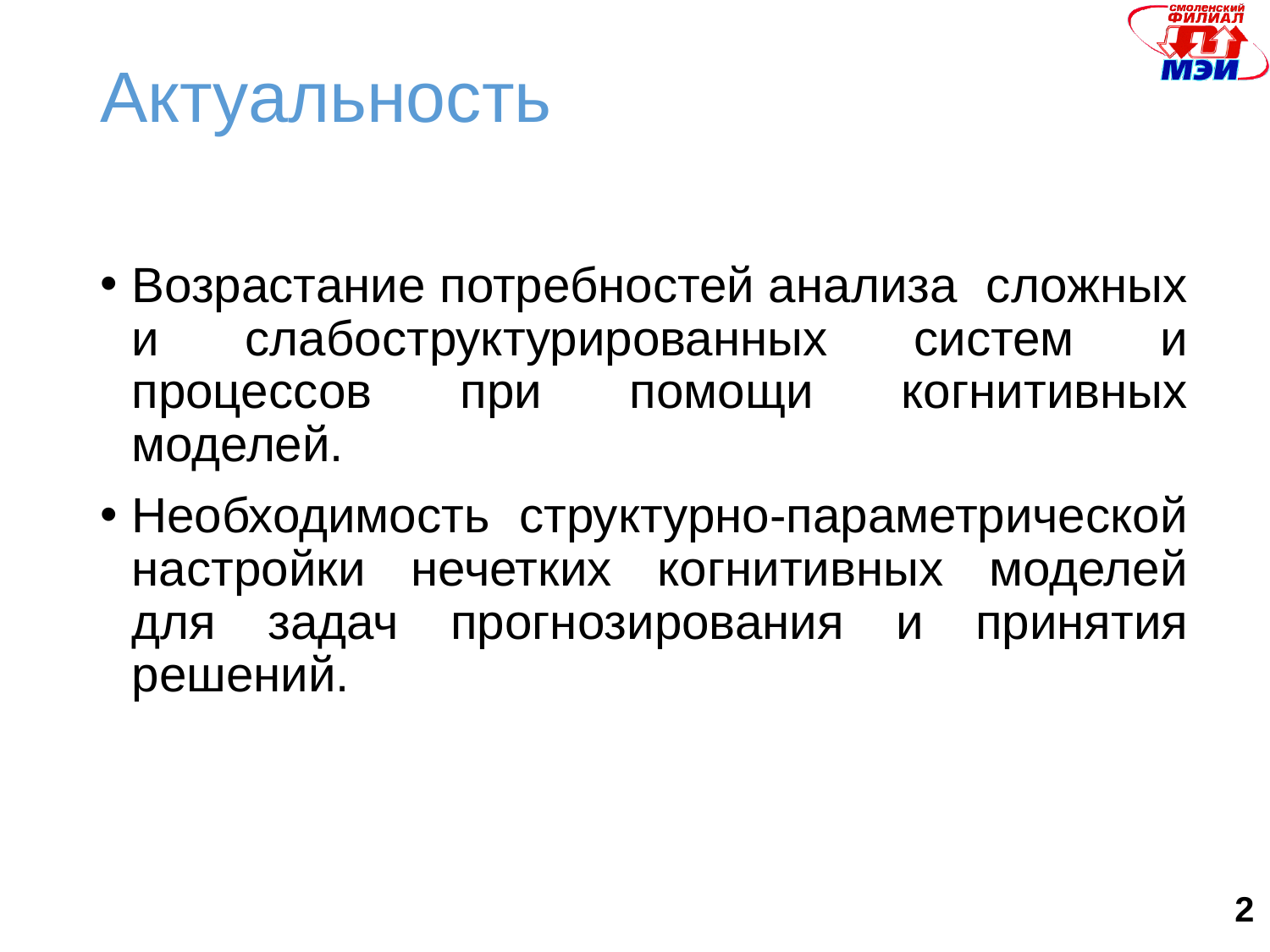

# Актуальность
Возрастание потребностей анализа  сложных и слабоструктурированных систем и процессов при помощи когнитивных моделей.
Необходимость структурно-параметрической настройки нечетких когнитивных моделей для задач прогнозирования и принятия решений.
2